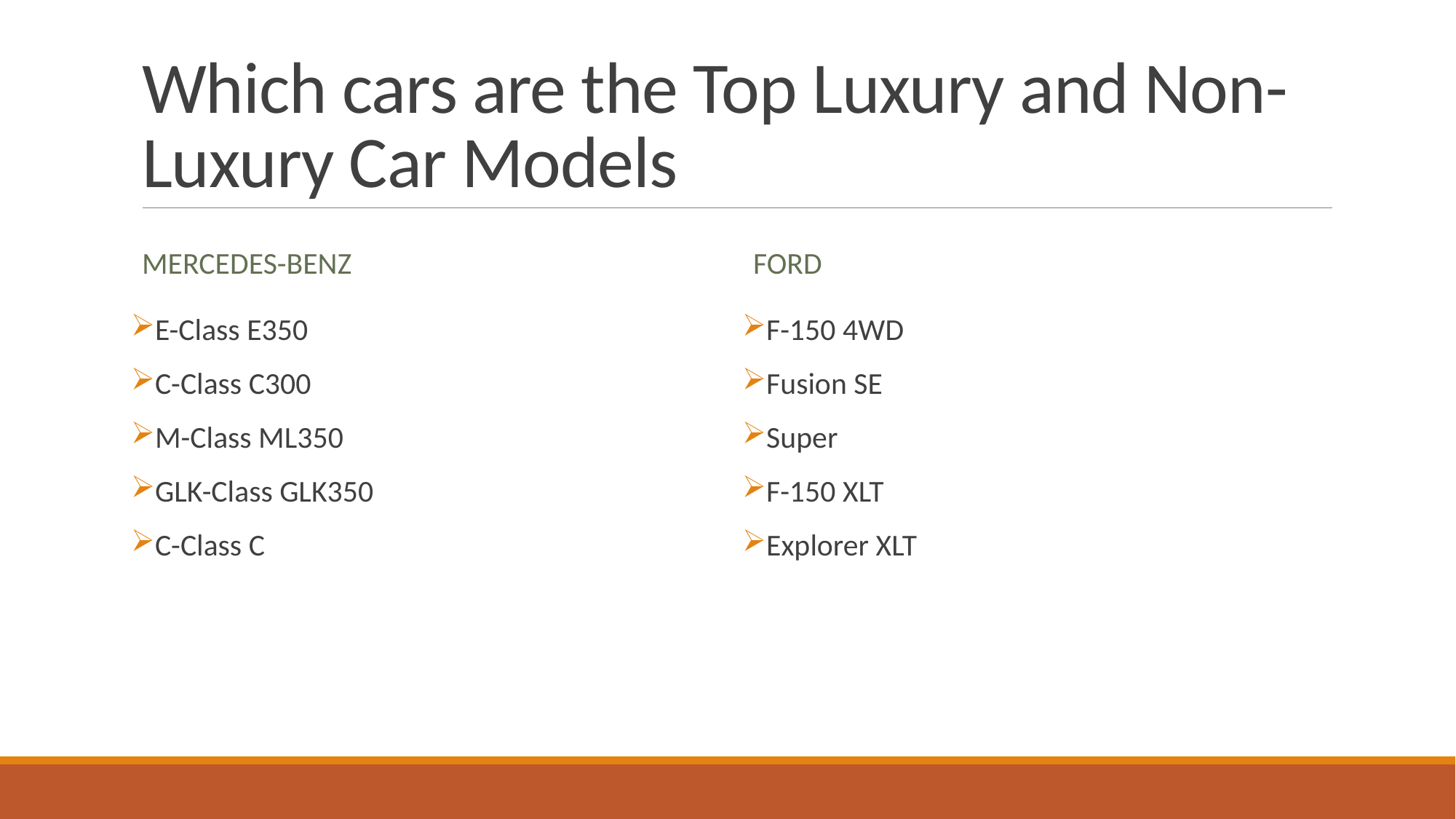

# Which cars are the Top Luxury and Non-Luxury Car Models
Mercedes-Benz
Ford
E-Class E350
C-Class C300
M-Class ML350
GLK-Class GLK350
C-Class C
F-150 4WD
Fusion SE
Super
F-150 XLT
Explorer XLT